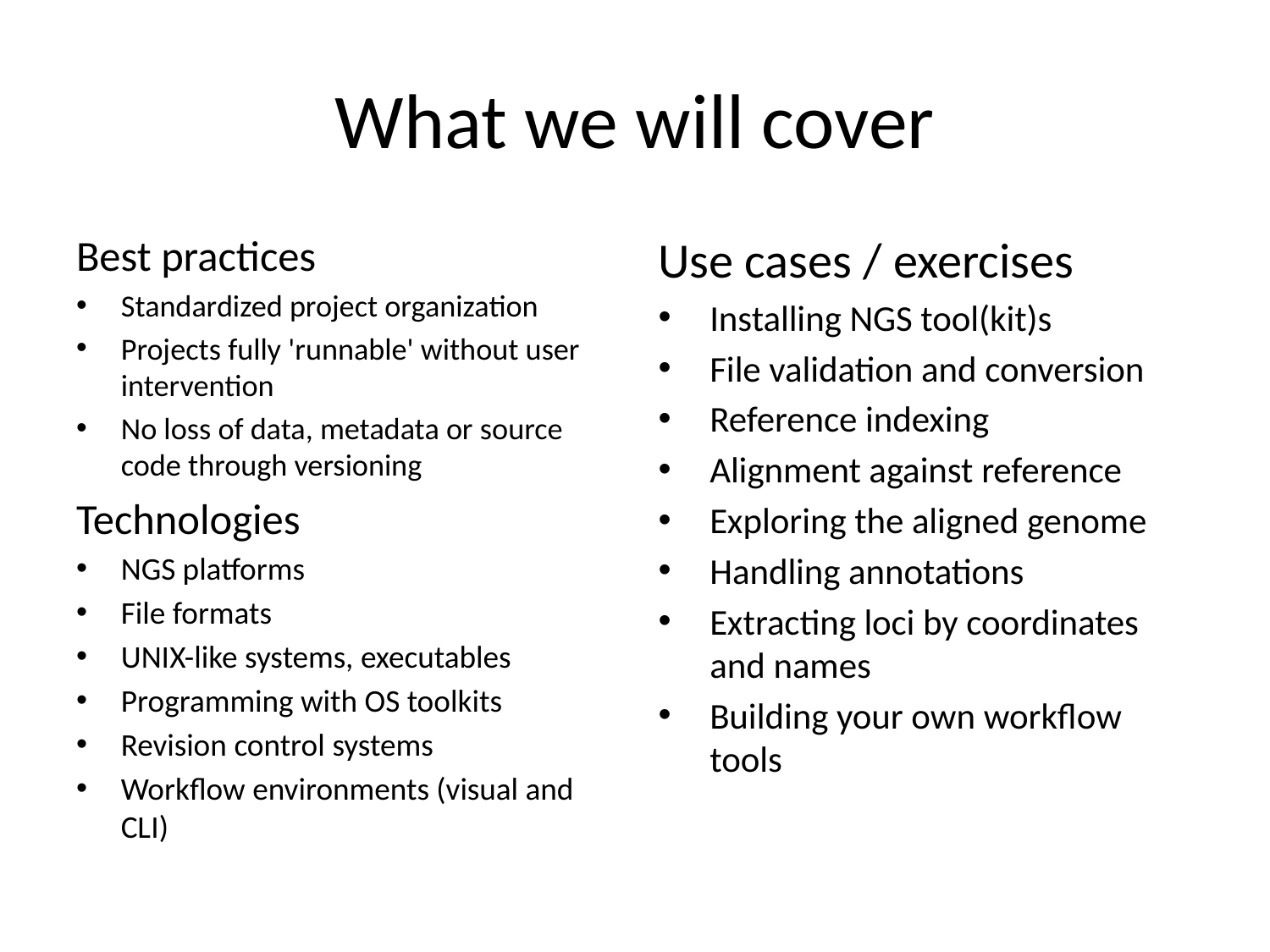

# What we will cover
Best practices
Standardized project organization
Projects fully 'runnable' without user intervention
No loss of data, metadata or source code through versioning
Technologies
NGS platforms
File formats
UNIX-like systems, executables
Programming with OS toolkits
Revision control systems
Workflow environments (visual and CLI)
Use cases / exercises
Installing NGS tool(kit)s
File validation and conversion
Reference indexing
Alignment against reference
Exploring the aligned genome
Handling annotations
Extracting loci by coordinates and names
Building your own workflow tools